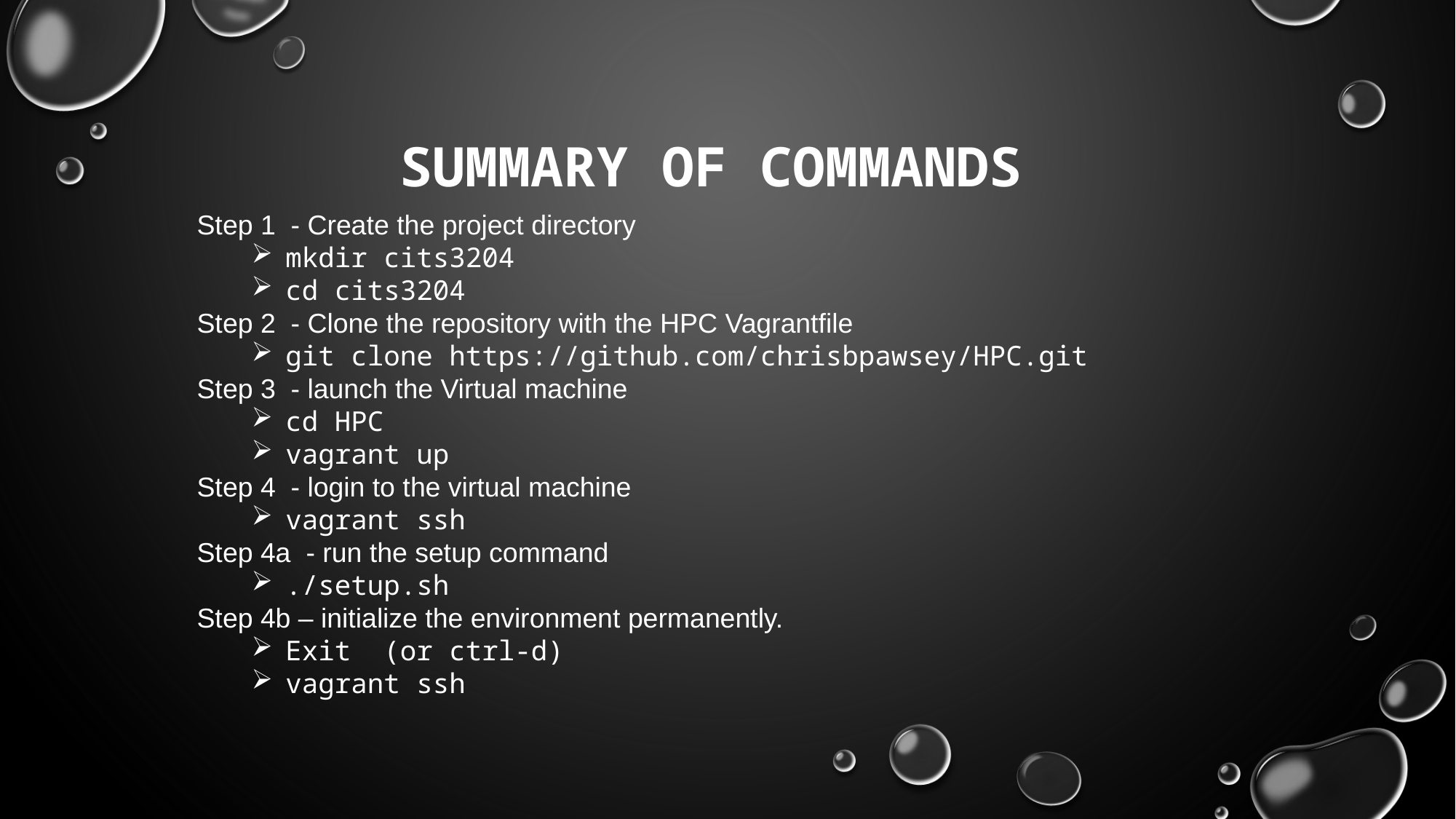

# Summary of commands
Step 1  - Create the project directory
mkdir cits3204
cd cits3204
Step 2  - Clone the repository with the HPC Vagrantfile
git clone https://github.com/chrisbpawsey/HPC.git
Step 3  - launch the Virtual machine
cd HPC
vagrant up
Step 4  - login to the virtual machine
vagrant ssh
Step 4a  - run the setup command
./setup.sh
Step 4b – initialize the environment permanently.
Exit  (or ctrl-d)
vagrant ssh